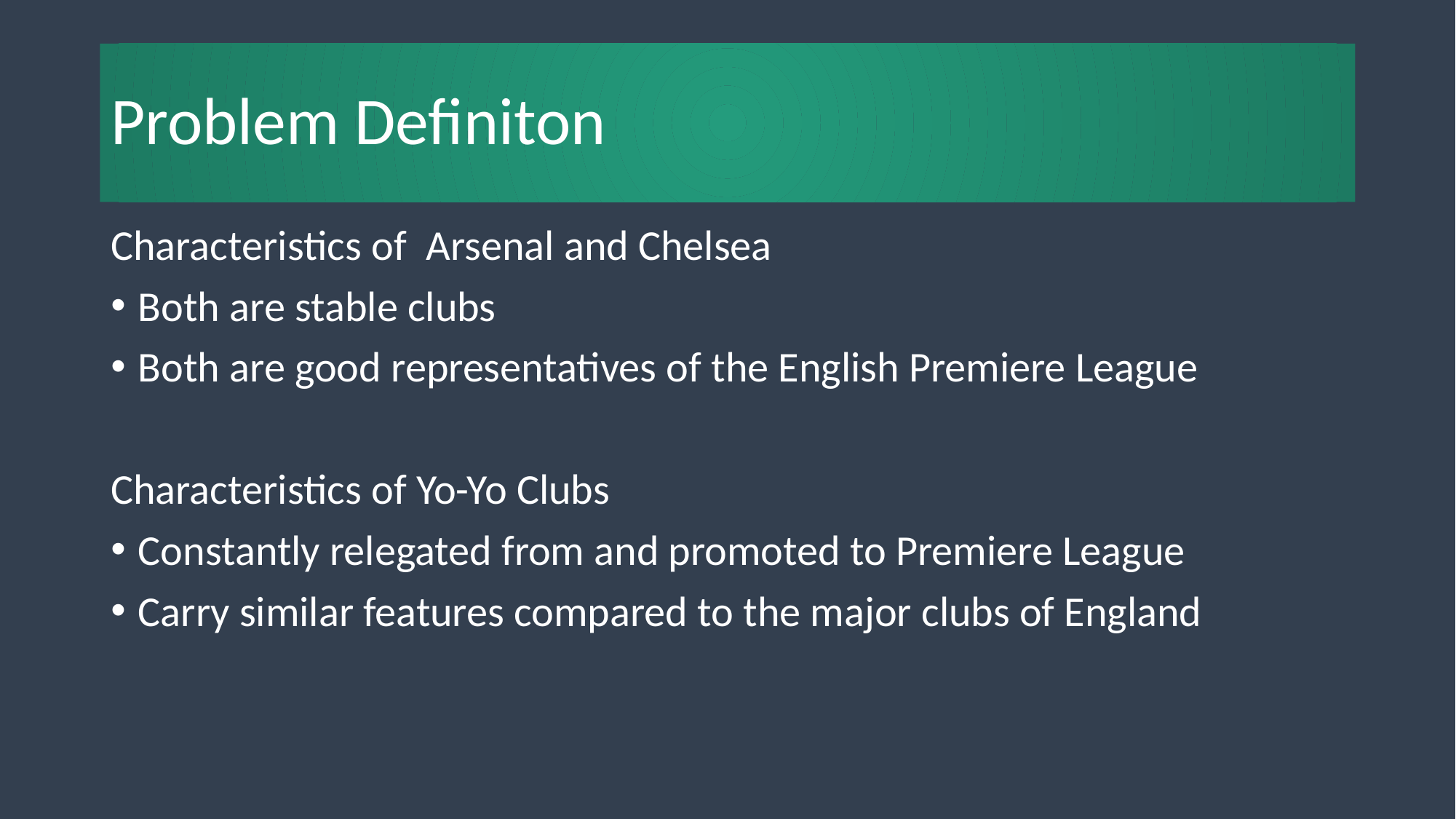

# Problem Definiton
Characteristics of  Arsenal and Chelsea
Both are stable clubs
Both are good representatives of the English Premiere League

Characteristics of Yo-Yo Clubs
Constantly relegated from and promoted to Premiere League
Carry similar features compared to the major clubs of England